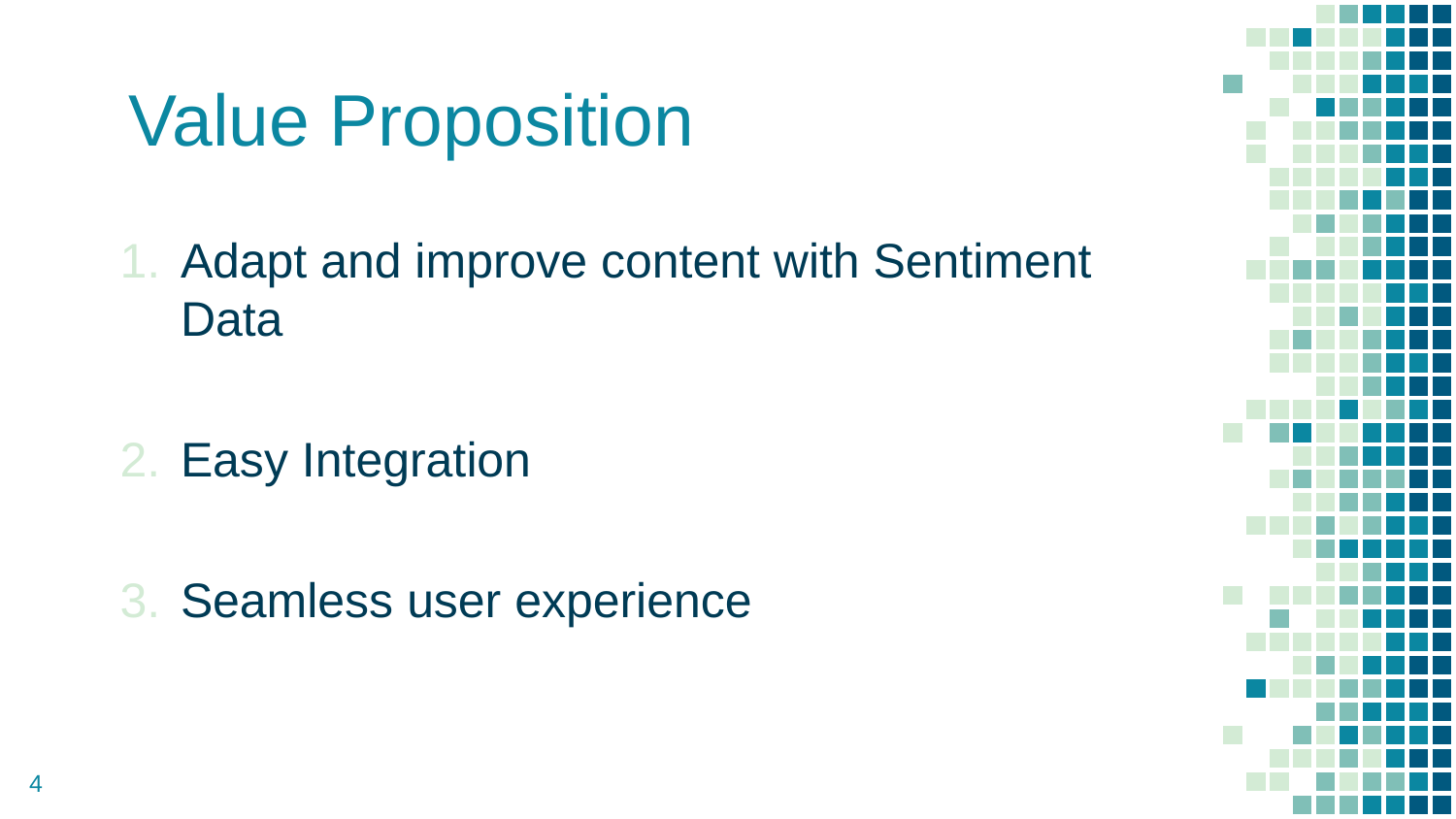

# Value Proposition
Adapt and improve content with Sentiment Data

Easy Integration

Seamless user experience

4